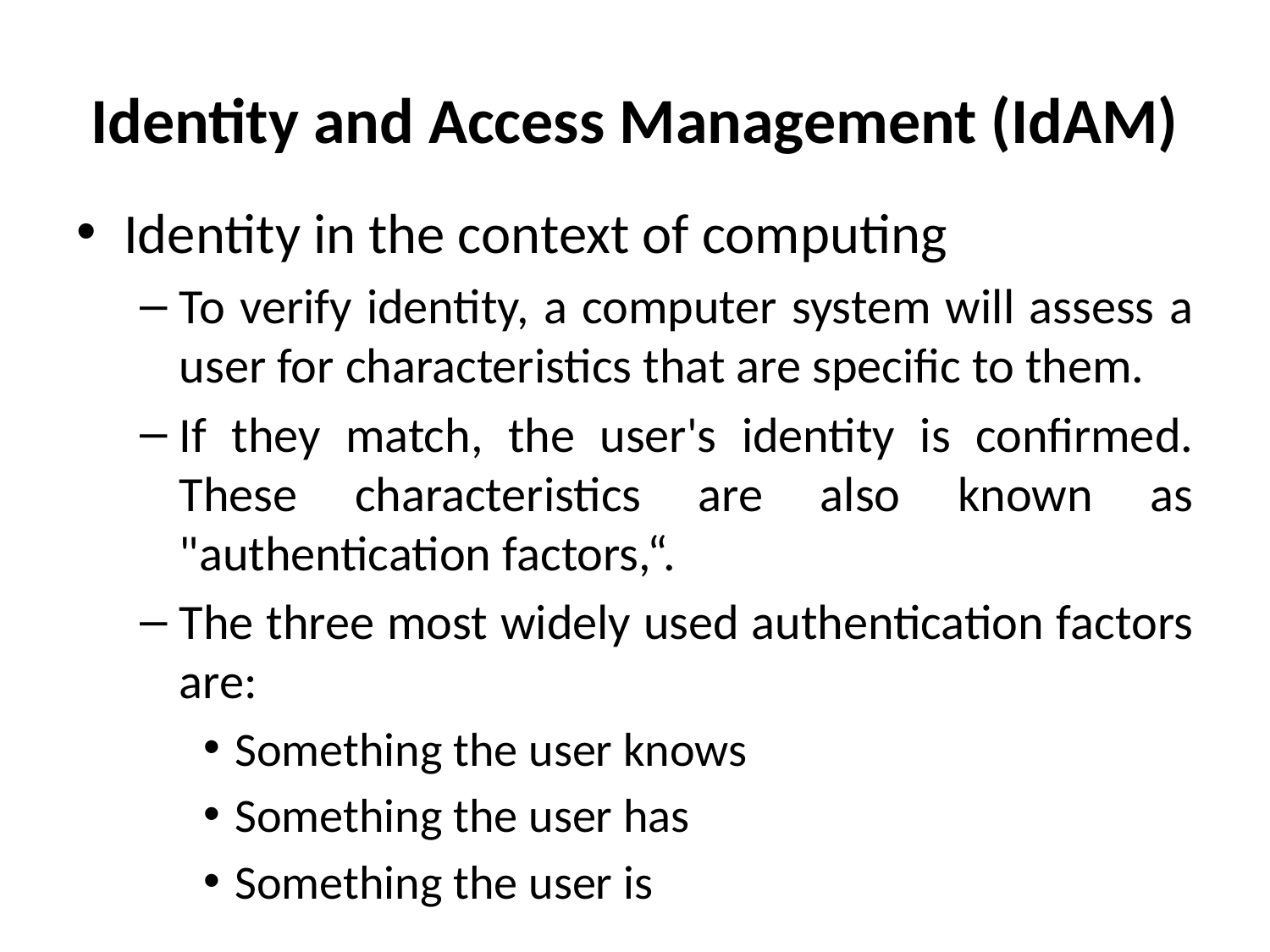

# Identity and Access Management (IdAM)
Identity in the context of computing
To verify identity, a computer system will assess a user for characteristics that are specific to them.
If they match, the user's identity is confirmed. These characteristics are also known as "authentication factors,“.
The three most widely used authentication factors are:
Something the user knows
Something the user has
Something the user is